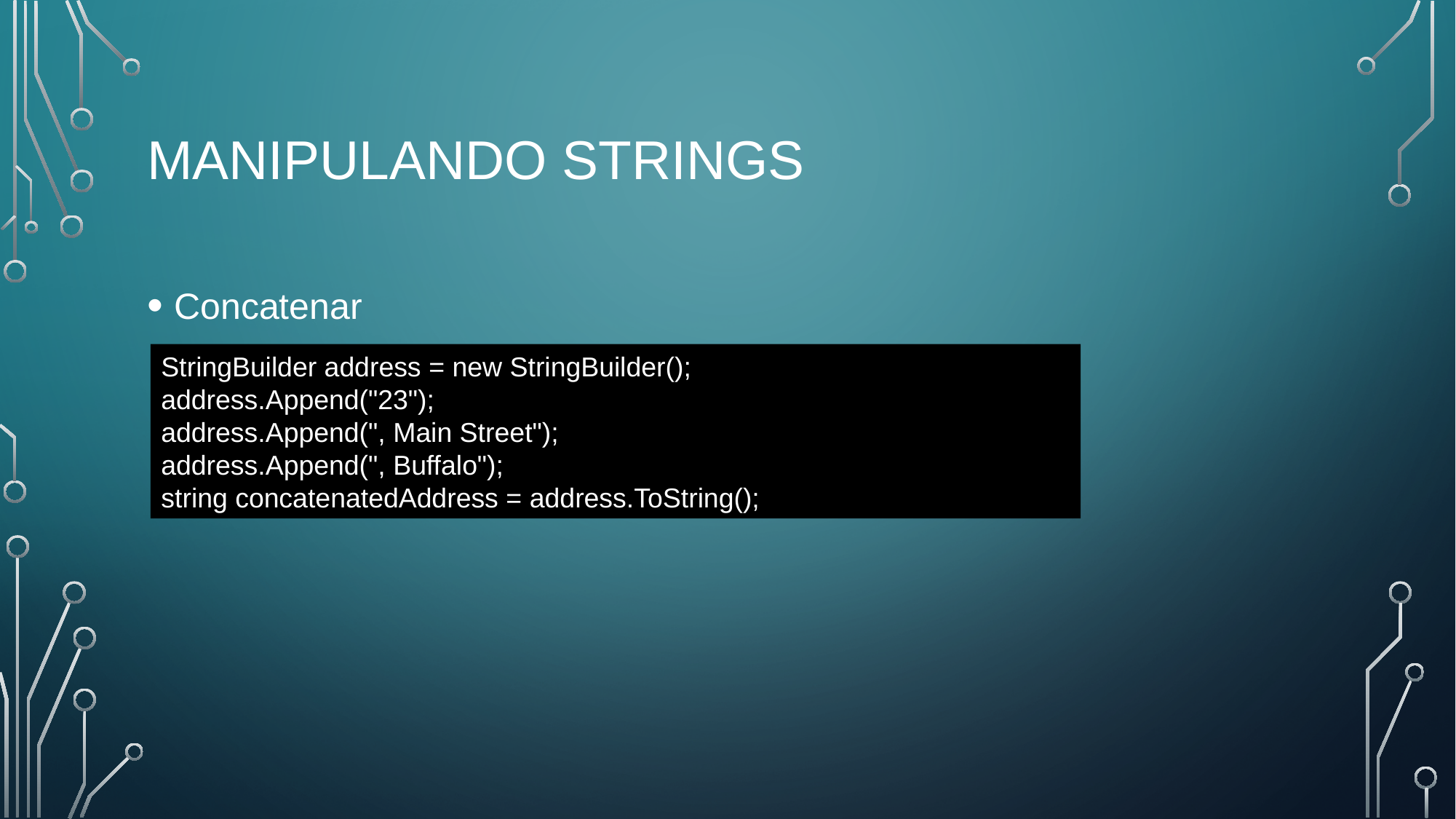

# MANIPULANDO STRINGS
Concatenar
StringBuilder address = new StringBuilder();
address.Append("23");
address.Append(", Main Street");
address.Append(", Buffalo");
string concatenatedAddress = address.ToString();